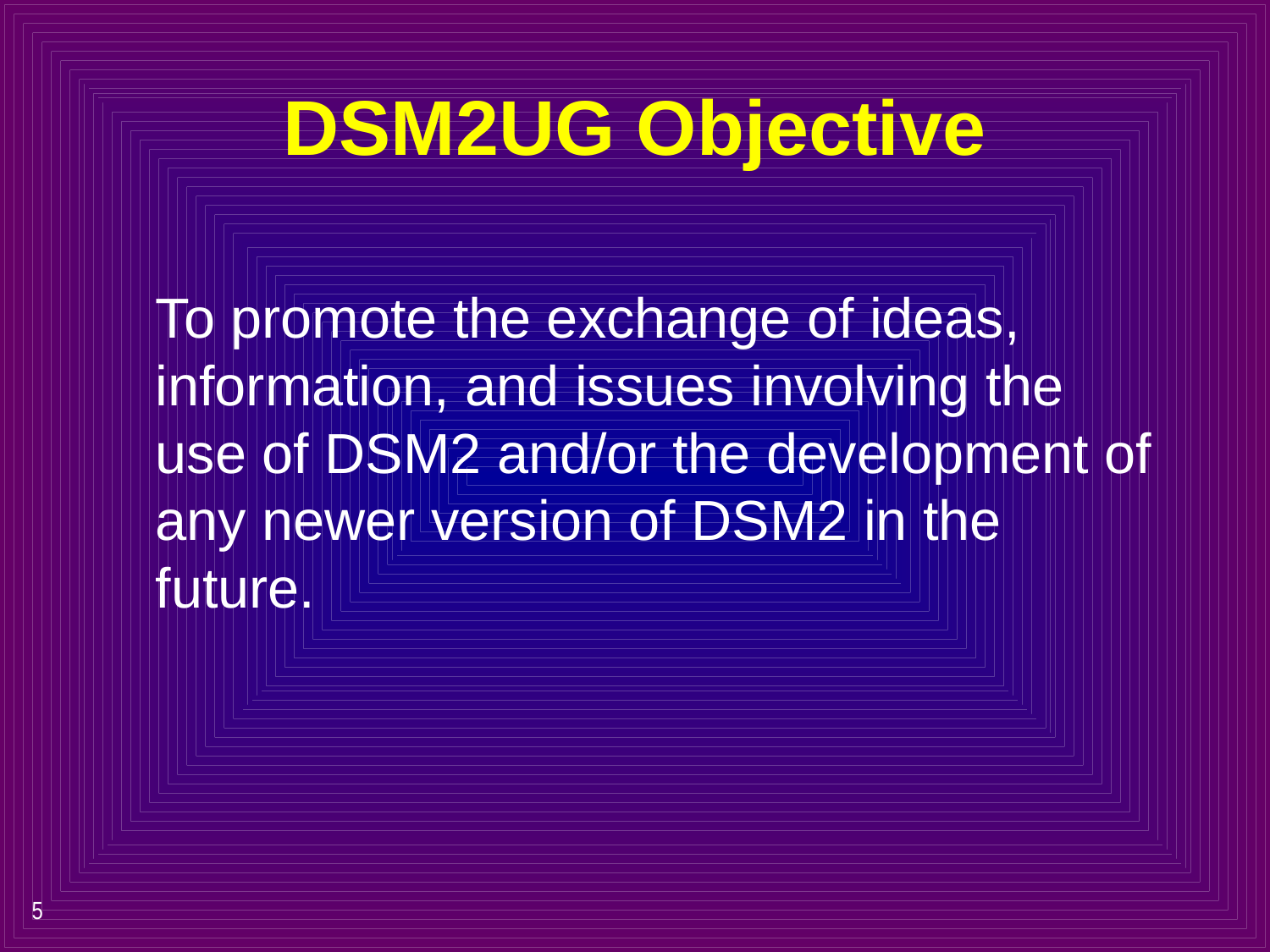

# DSM2UG Objective
	To promote the exchange of ideas, information, and issues involving the use of DSM2 and/or the development of any newer version of DSM2 in the future.
5